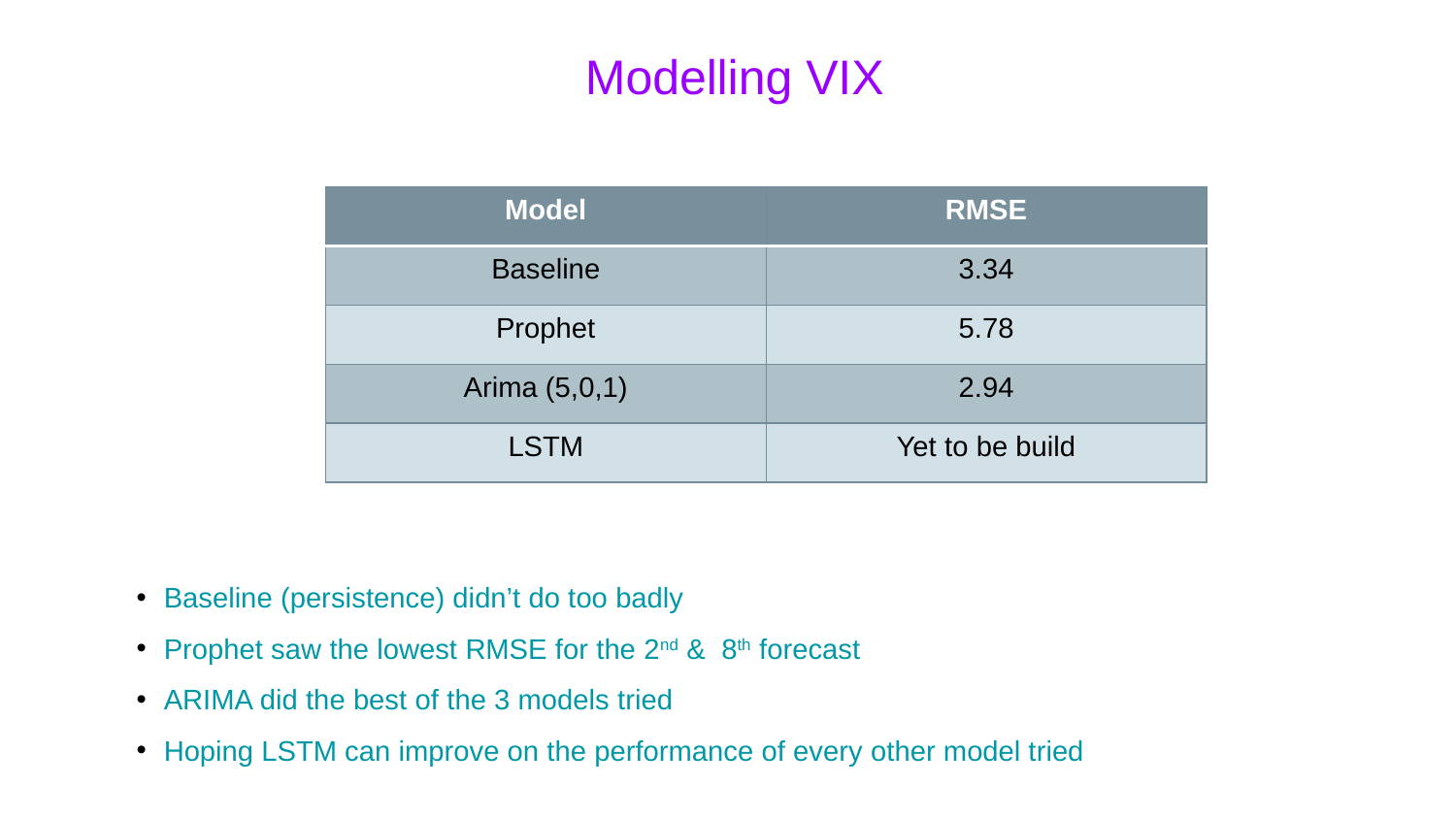

Modelling VIX
| Model | RMSE |
| --- | --- |
| Baseline | 3.34 |
| Prophet | 5.78 |
| Arima (5,0,1) | 2.94 |
| LSTM | Yet to be build |
Baseline (persistence) didn’t do too badly
Prophet saw the lowest RMSE for the 2nd &  8th forecast
ARIMA did the best of the 3 models tried
Hoping LSTM can improve on the performance of every other model tried